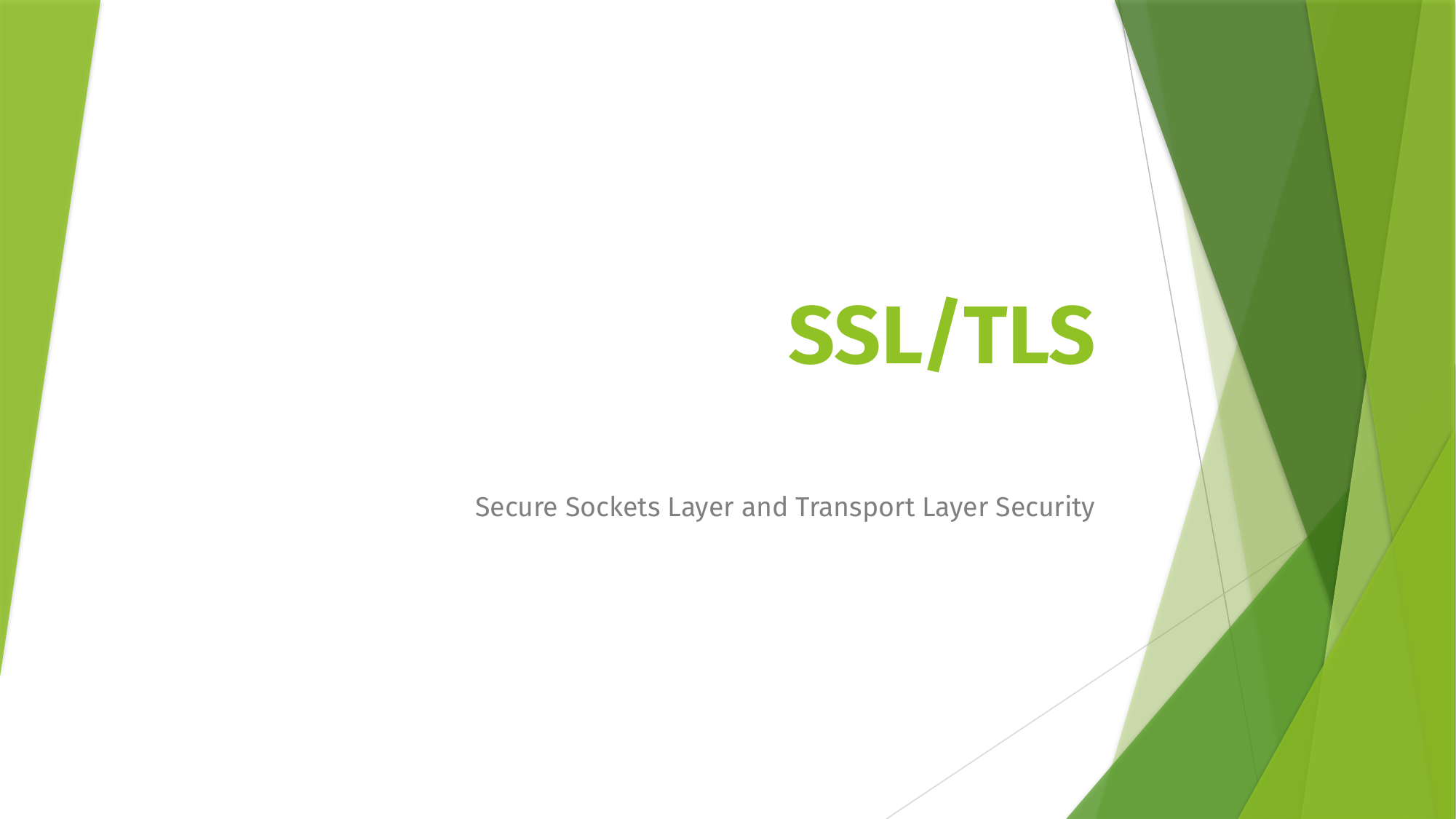

# SSL/TLS
Secure Sockets Layer and Transport Layer Security